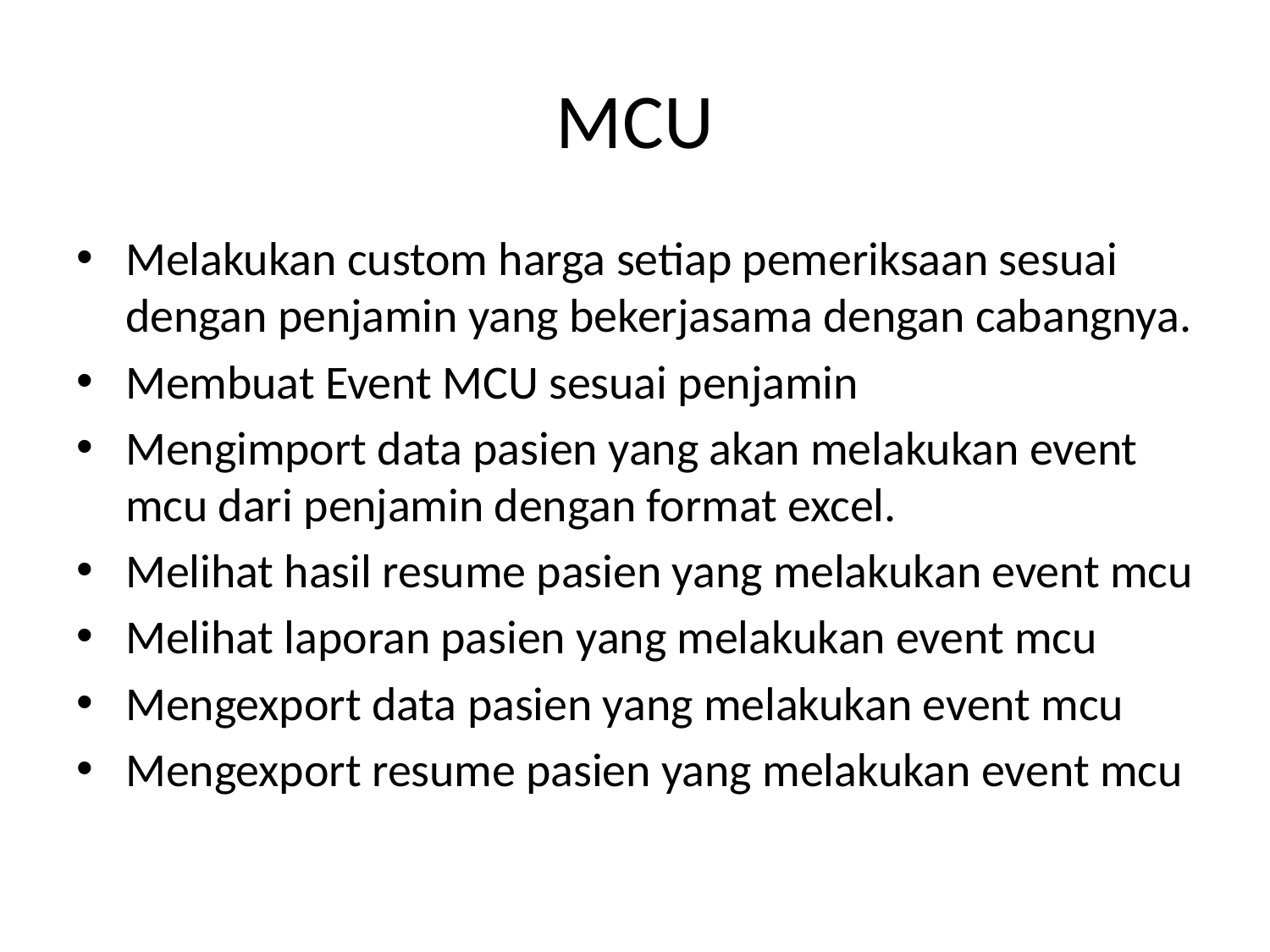

# MCU
Melakukan custom harga setiap pemeriksaan sesuai dengan penjamin yang bekerjasama dengan cabangnya.
Membuat Event MCU sesuai penjamin
Mengimport data pasien yang akan melakukan event mcu dari penjamin dengan format excel.
Melihat hasil resume pasien yang melakukan event mcu
Melihat laporan pasien yang melakukan event mcu
Mengexport data pasien yang melakukan event mcu
Mengexport resume pasien yang melakukan event mcu